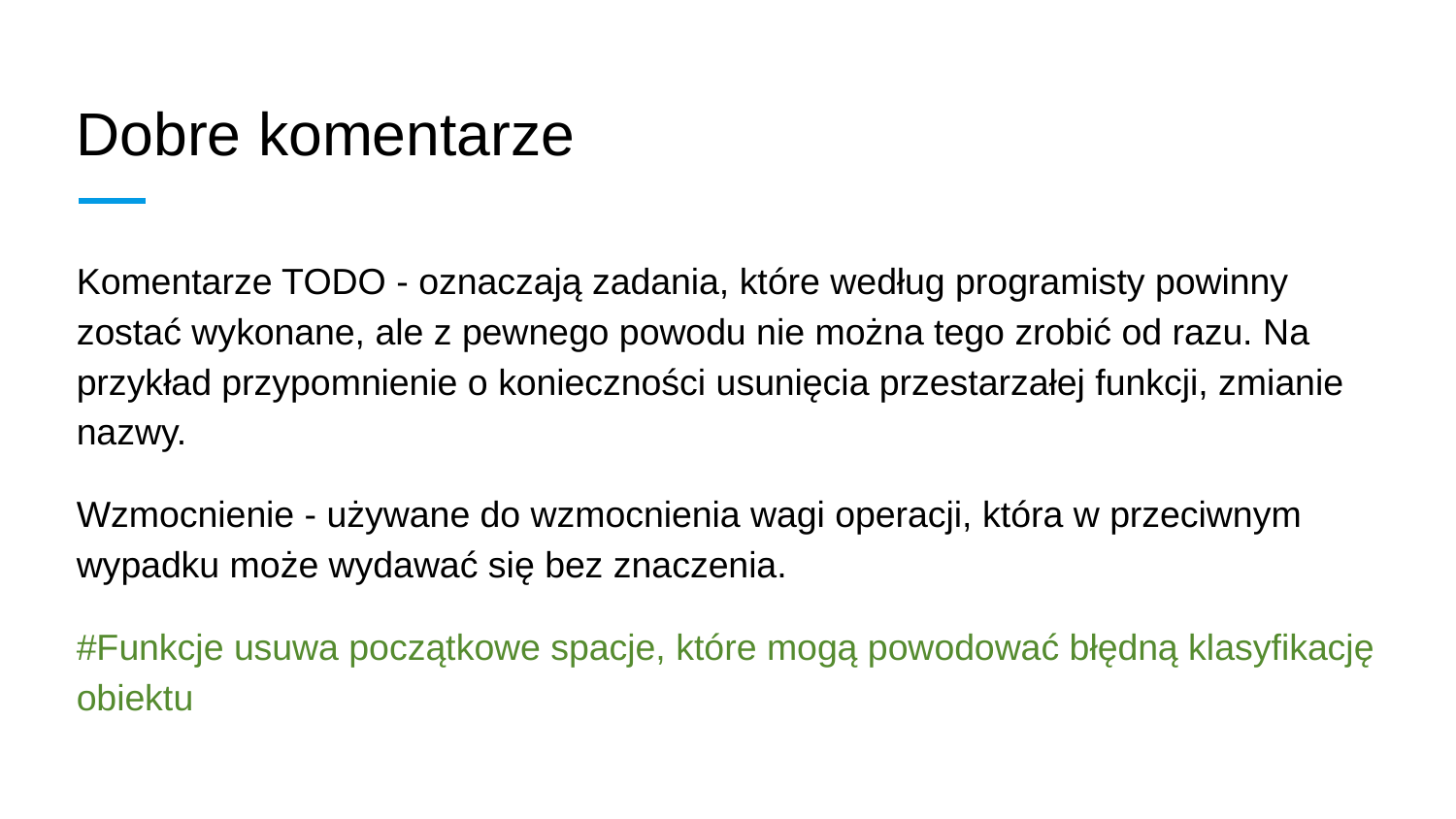

# Dobre komentarze
Komentarze TODO - oznaczają zadania, które według programisty powinny zostać wykonane, ale z pewnego powodu nie można tego zrobić od razu. Na przykład przypomnienie o konieczności usunięcia przestarzałej funkcji, zmianie nazwy.
Wzmocnienie - używane do wzmocnienia wagi operacji, która w przeciwnym wypadku może wydawać się bez znaczenia.
#Funkcje usuwa początkowe spacje, które mogą powodować błędną klasyfikację obiektu